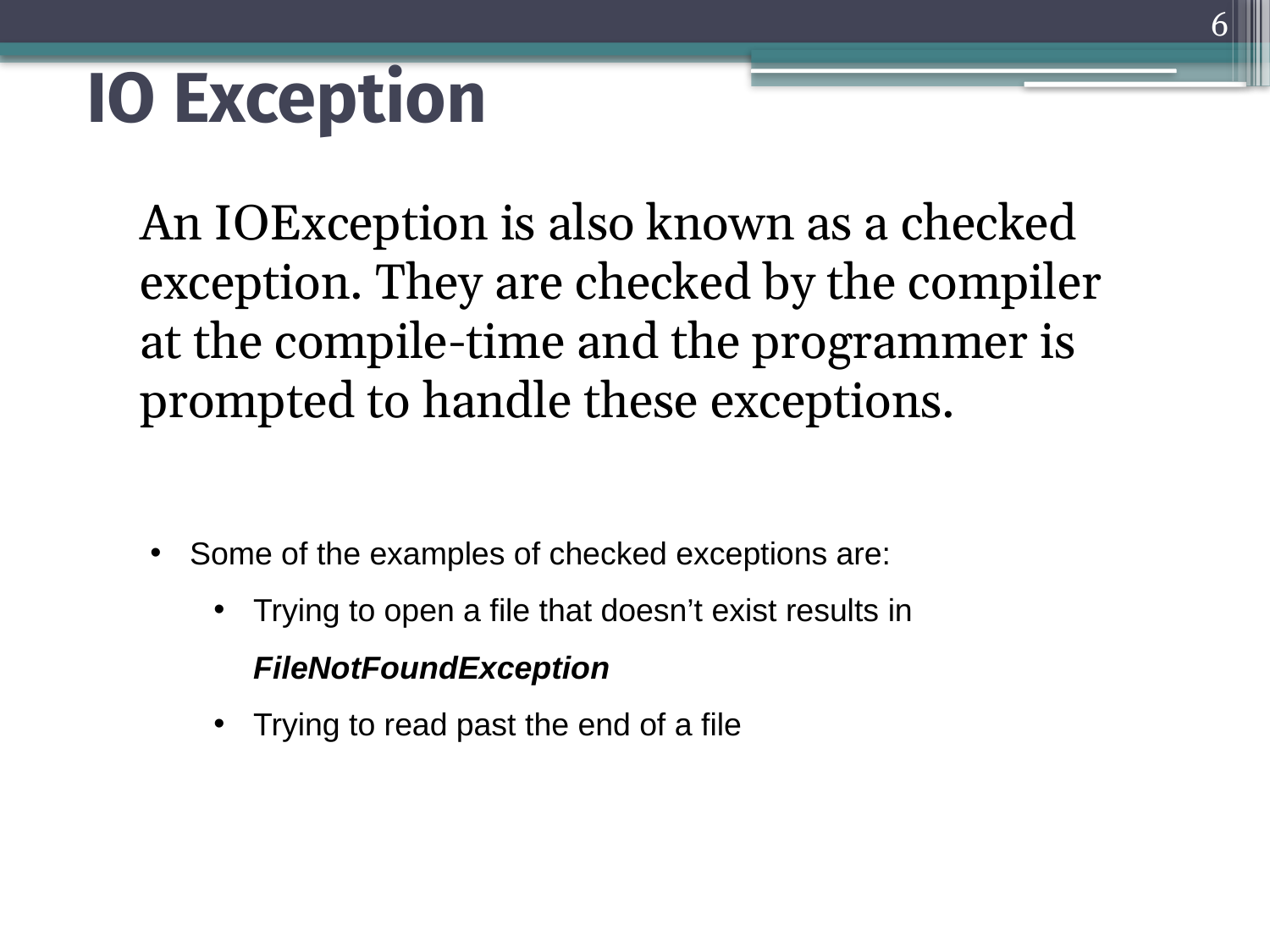

# IO Exception
6
An IOException is also known as a checked exception. They are checked by the compiler at the compile-time and the programmer is prompted to handle these exceptions.
Some of the examples of checked exceptions are:
Trying to open a file that doesn’t exist results in FileNotFoundException
Trying to read past the end of a file